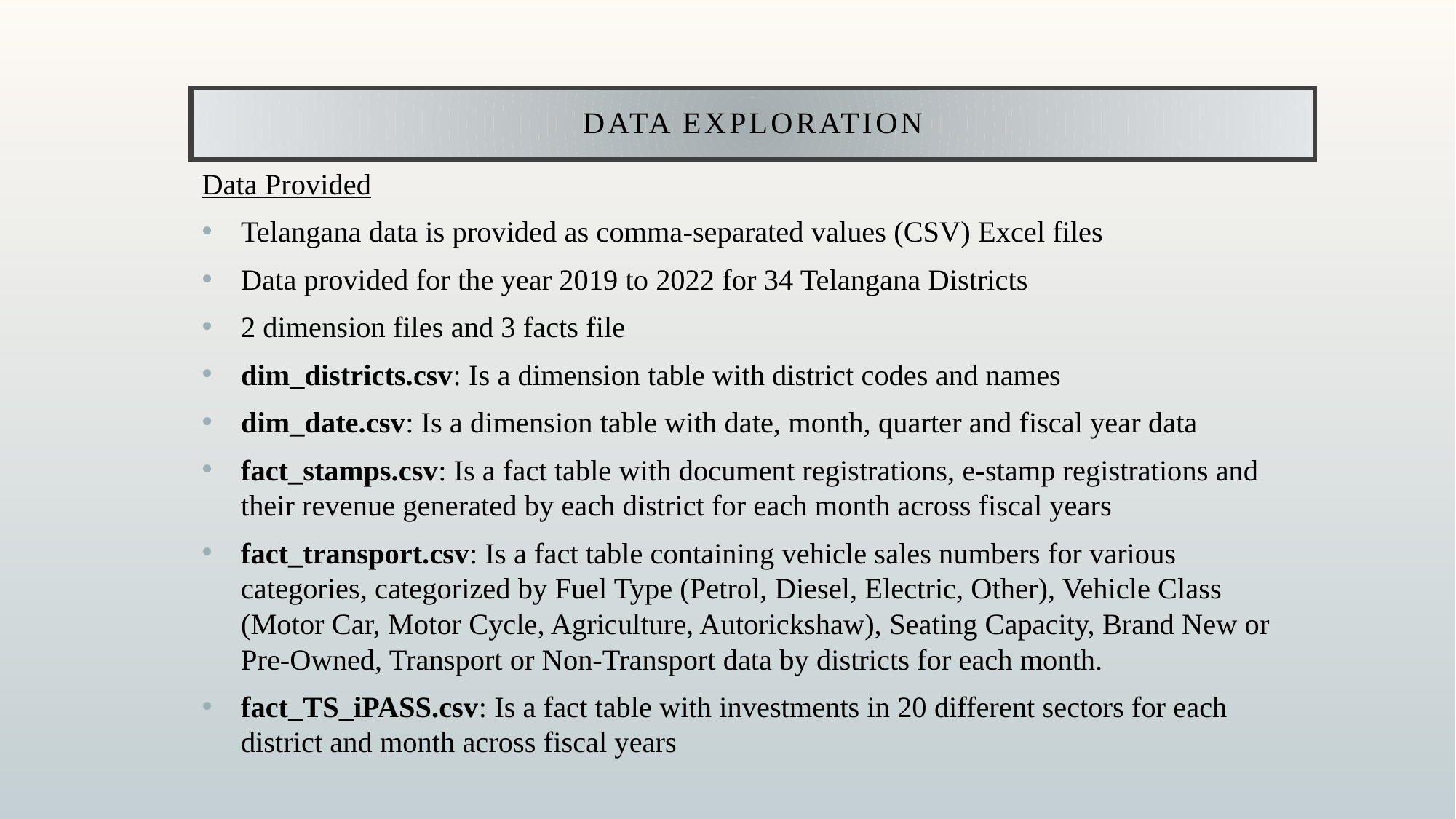

# Data Exploration
Data Provided
Telangana data is provided as comma-separated values (CSV) Excel files
Data provided for the year 2019 to 2022 for 34 Telangana Districts
2 dimension files and 3 facts file
dim_districts.csv: Is a dimension table with district codes and names
dim_date.csv: Is a dimension table with date, month, quarter and fiscal year data
fact_stamps.csv: Is a fact table with document registrations, e-stamp registrations and their revenue generated by each district for each month across fiscal years
fact_transport.csv: Is a fact table containing vehicle sales numbers for various categories, categorized by Fuel Type (Petrol, Diesel, Electric, Other), Vehicle Class (Motor Car, Motor Cycle, Agriculture, Autorickshaw), Seating Capacity, Brand New or Pre-Owned, Transport or Non-Transport data by districts for each month.
fact_TS_iPASS.csv: Is a fact table with investments in 20 different sectors for each district and month across fiscal years